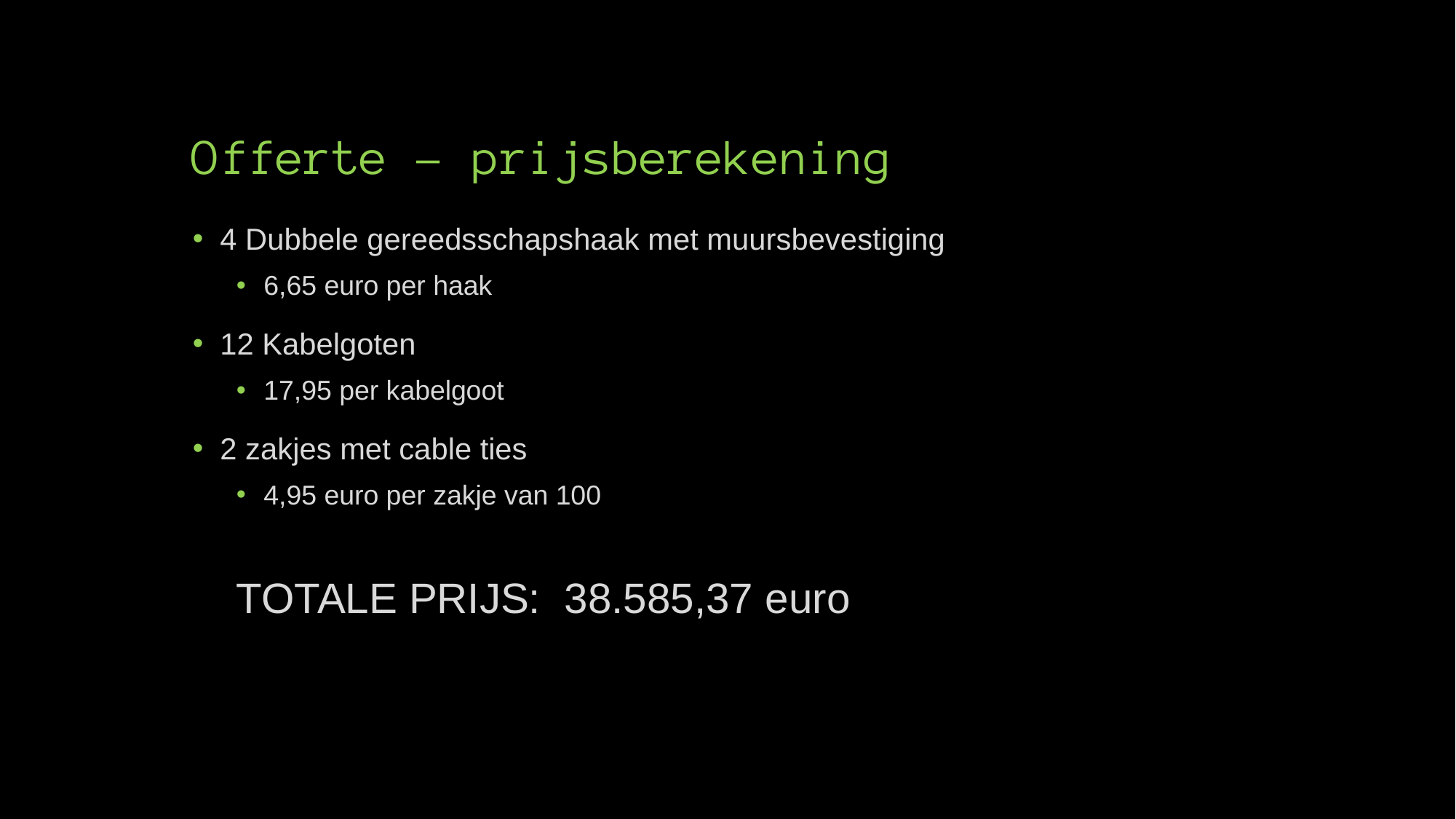

# Offerte – prijsberekening
4 Dubbele gereedsschapshaak met muursbevestiging
6,65 euro per haak
12 Kabelgoten
17,95 per kabelgoot
2 zakjes met cable ties
4,95 euro per zakje van 100

TOTALE PRIJS:  38.585,37 euro